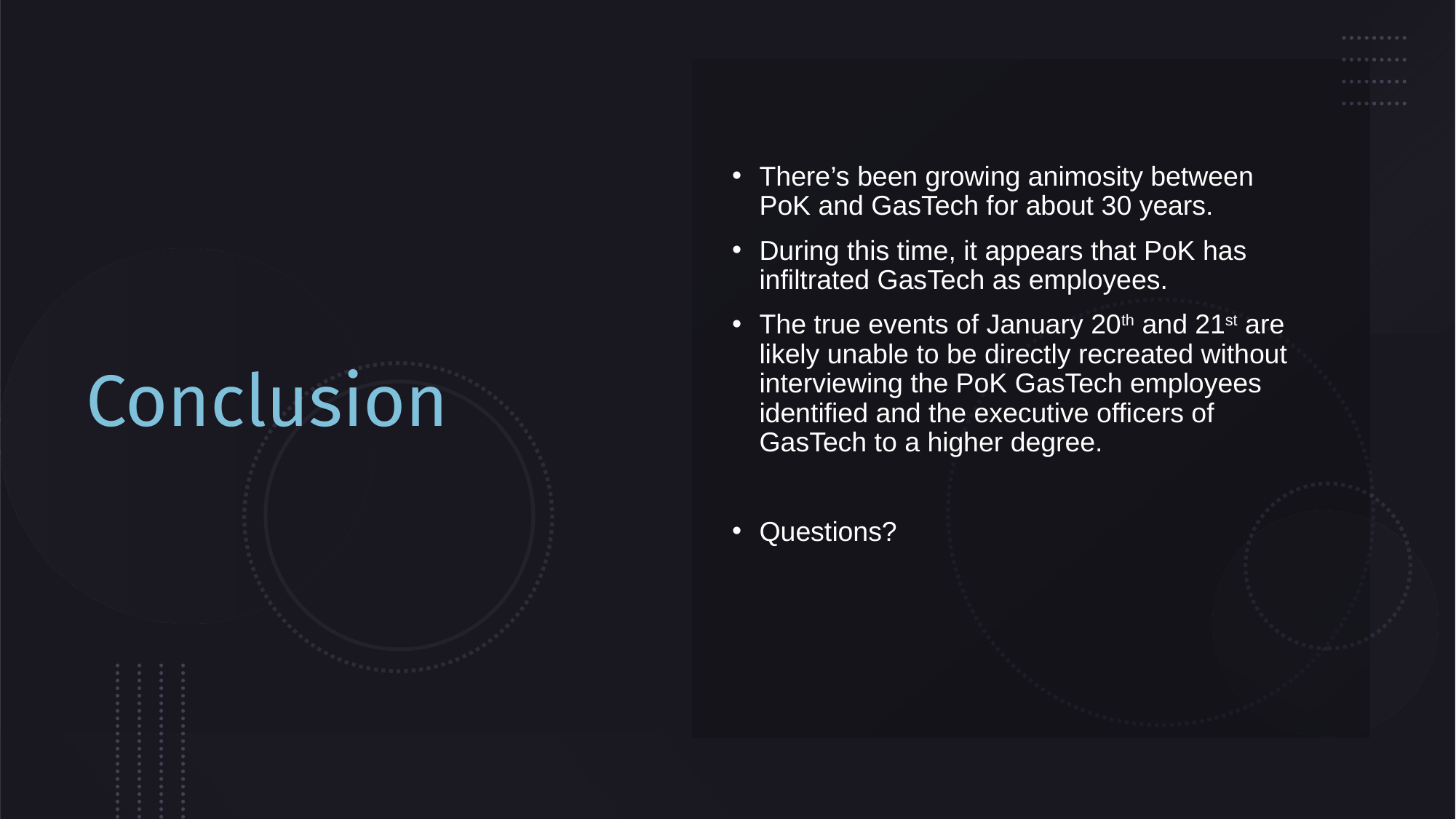

# Conclusion
There’s been growing animosity between PoK and GasTech for about 30 years.
During this time, it appears that PoK has infiltrated GasTech as employees.
The true events of January 20th and 21st are likely unable to be directly recreated without interviewing the PoK GasTech employees identified and the executive officers of GasTech to a higher degree.

Questions?